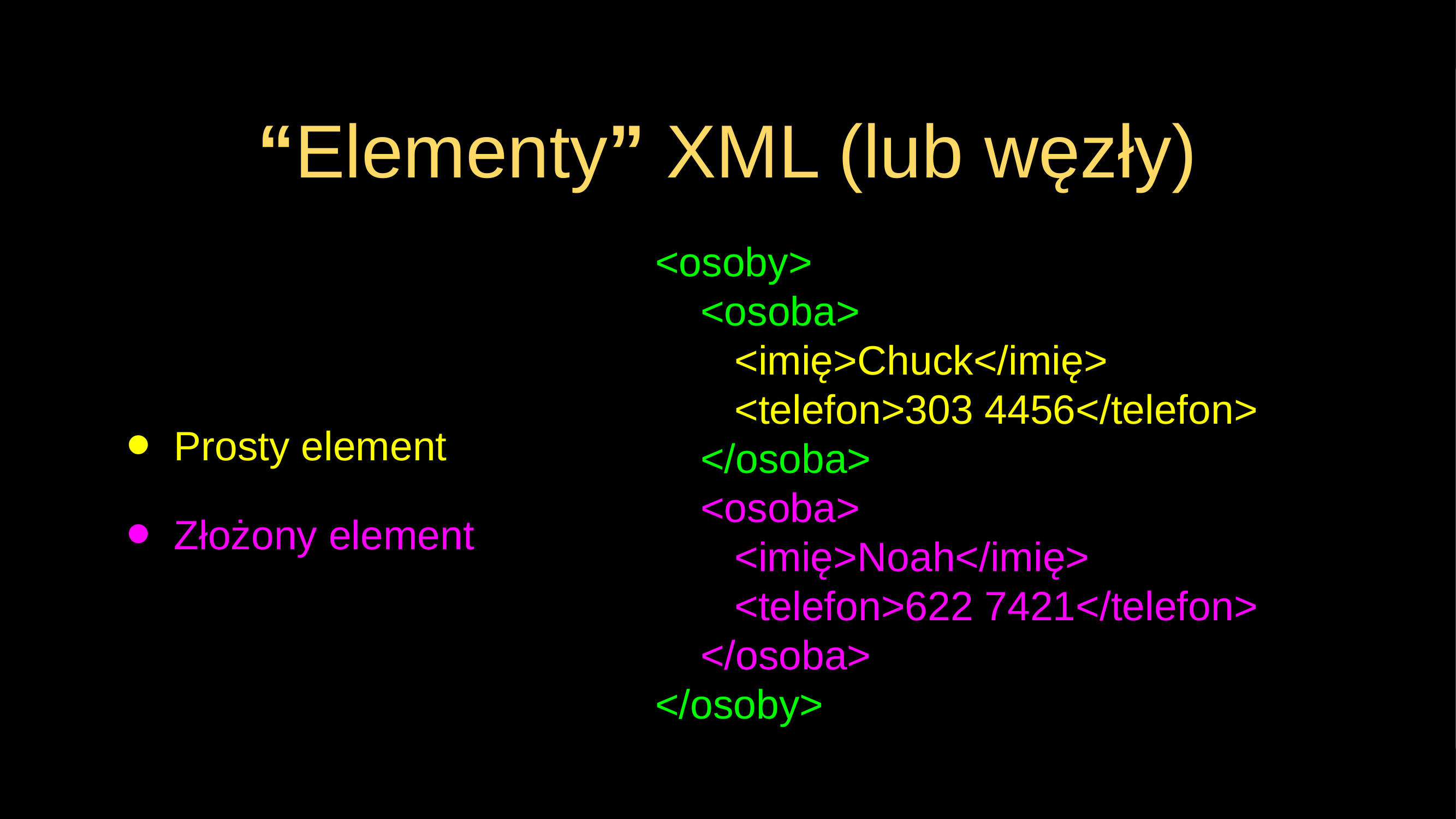

# “Elementy” XML (lub węzły)
<osoby>
    <osoba>
       <imię>Chuck</imię>
       <telefon>303 4456</telefon>
    </osoba>
    <osoba>
       <imię>Noah</imię>
       <telefon>622 7421</telefon>
    </osoba>
</osoby>
Prosty element
Złożony element